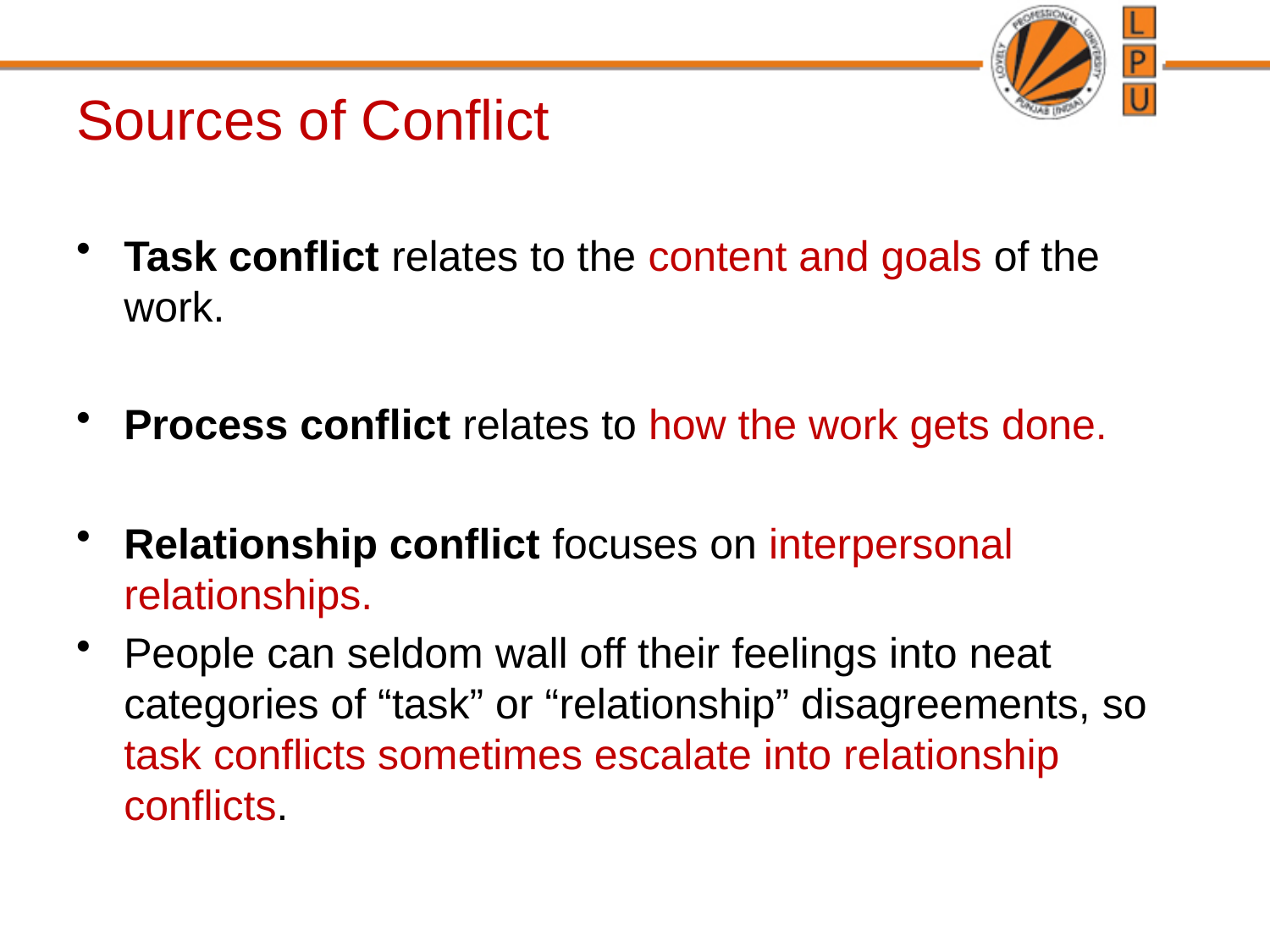

# Sources of Conflict
Task conflict relates to the content and goals of the work.

Process conflict relates to how the work gets done.

Relationship conflict focuses on interpersonal relationships.
People can seldom wall off their feelings into neat categories of “task” or “relationship” disagreements, so task conflicts sometimes escalate into relationship conflicts.